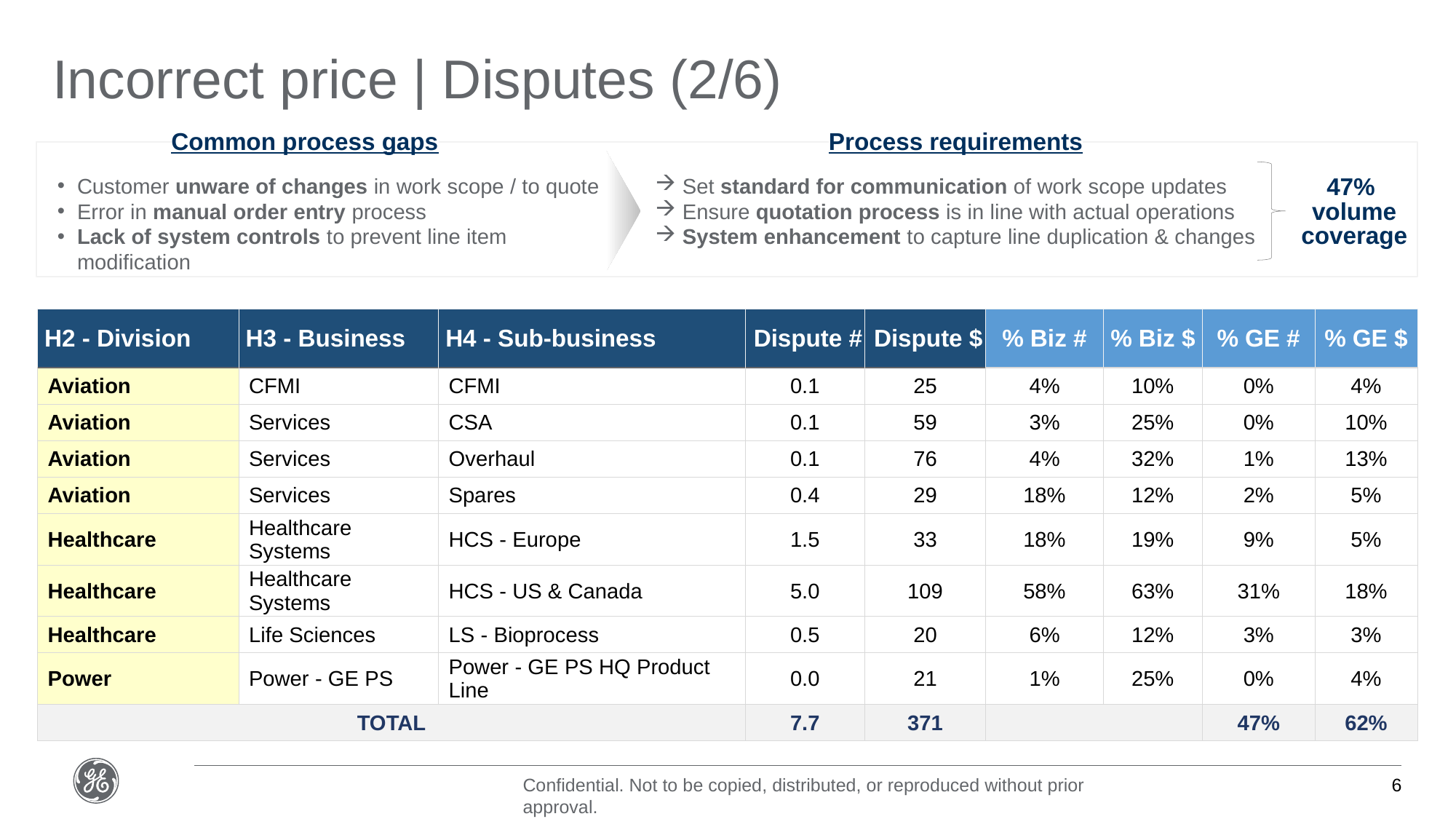

# Incorrect price | Disputes (2/6)
Common process gaps
Process requirements

47%
volume
coverage
Customer unware of changes in work scope / to quote
Error in manual order entry process
Lack of system controls to prevent line item modification
 Set standard for communication of work scope updates
 Ensure quotation process is in line with actual operations
 System enhancement to capture line duplication & changes

| H2 - Division | H3 - Business | H4 - Sub-business | Dispute # | Dispute $ | % Biz # | % Biz $ | % GE # | % GE $ |
| --- | --- | --- | --- | --- | --- | --- | --- | --- |
| Aviation | CFMI | CFMI | 0.1 | 25 | 4% | 10% | 0% | 4% |
| Aviation | Services | CSA | 0.1 | 59 | 3% | 25% | 0% | 10% |
| Aviation | Services | Overhaul | 0.1 | 76 | 4% | 32% | 1% | 13% |
| Aviation | Services | Spares | 0.4 | 29 | 18% | 12% | 2% | 5% |
| Healthcare | Healthcare Systems | HCS - Europe | 1.5 | 33 | 18% | 19% | 9% | 5% |
| Healthcare | Healthcare Systems | HCS - US & Canada | 5.0 | 109 | 58% | 63% | 31% | 18% |
| Healthcare | Life Sciences | LS - Bioprocess | 0.5 | 20 | 6% | 12% | 3% | 3% |
| Power | Power - GE PS | Power - GE PS HQ Product Line | 0.0 | 21 | 1% | 25% | 0% | 4% |
| TOTAL |  |  | 7.7 | 371 |  |  | 47% | 62% |
6